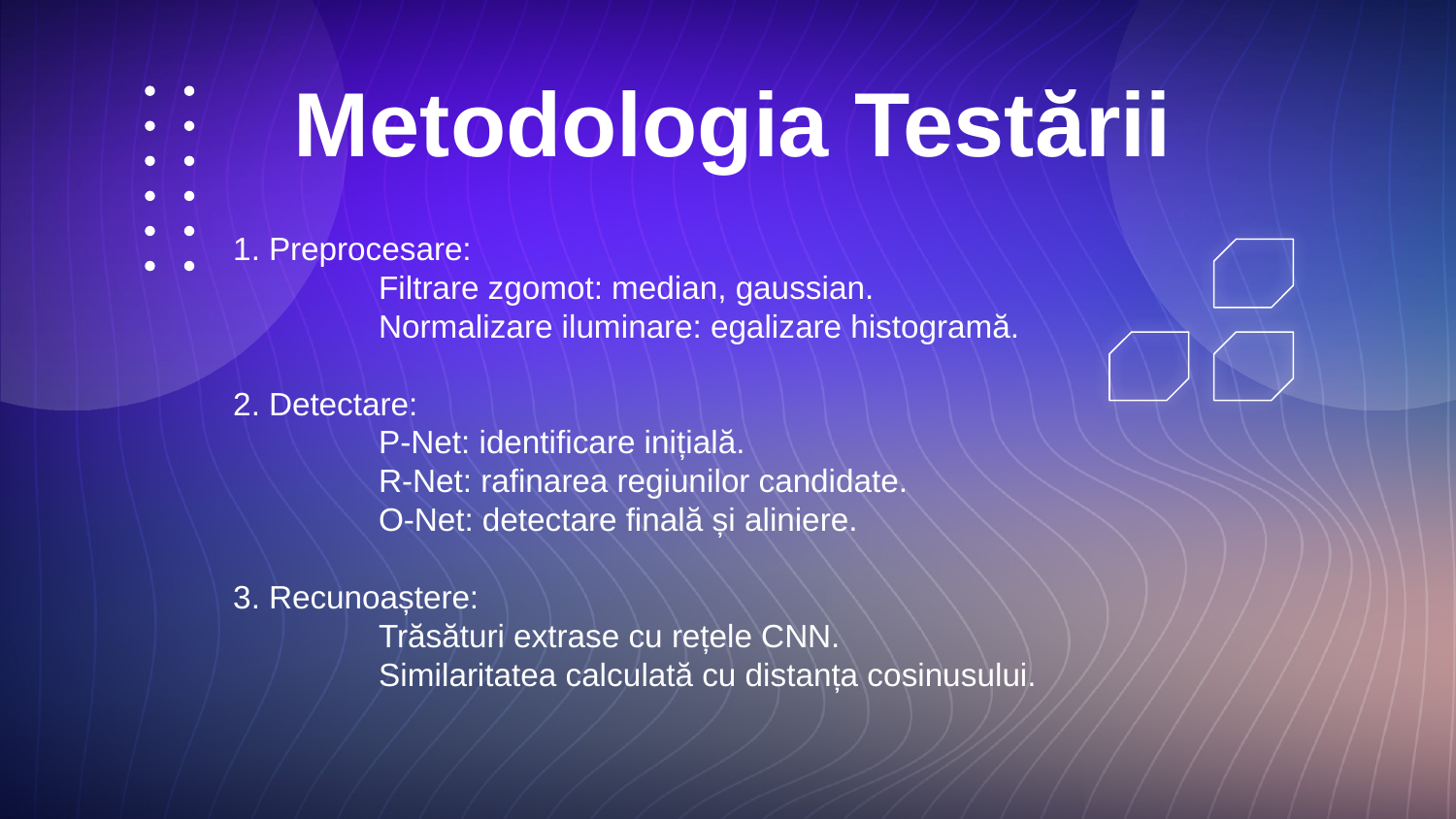

# Metodologia Testării

1. Preprocesare:
	Filtrare zgomot: median, gaussian.
	Normalizare iluminare: egalizare histogramă.

2. Detectare:
	P-Net: identificare inițială.
	R-Net: rafinarea regiunilor candidate.
	O-Net: detectare finală și aliniere.

3. Recunoaștere:
	Trăsături extrase cu rețele CNN.
	Similaritatea calculată cu distanța cosinusului.